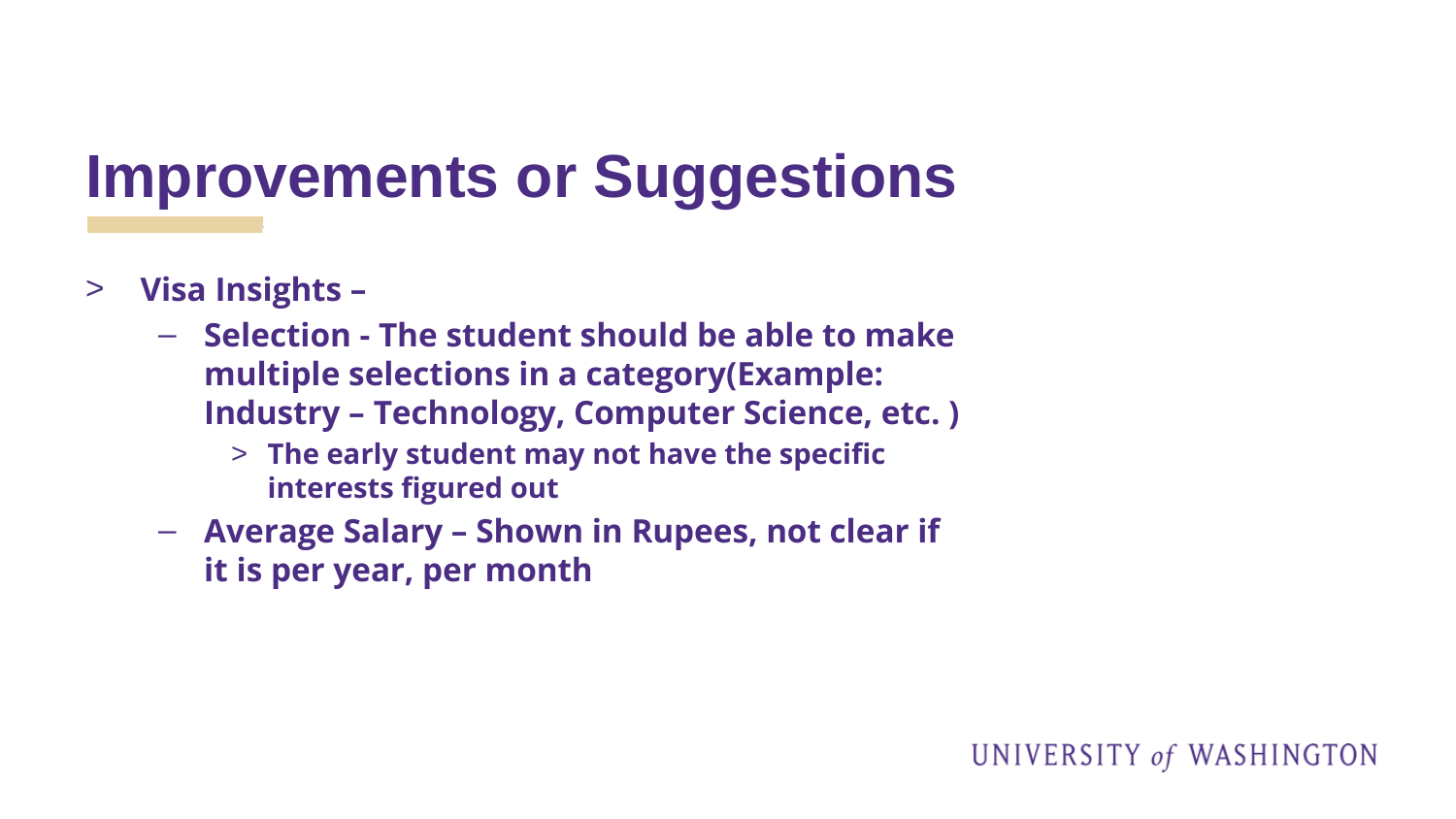

# Improvements or Suggestions
Visa Insights –
Selection - The student should be able to make multiple selections in a category(Example: Industry – Technology, Computer Science, etc. )
The early student may not have the specific interests figured out
Average Salary – Shown in Rupees, not clear if it is per year, per month